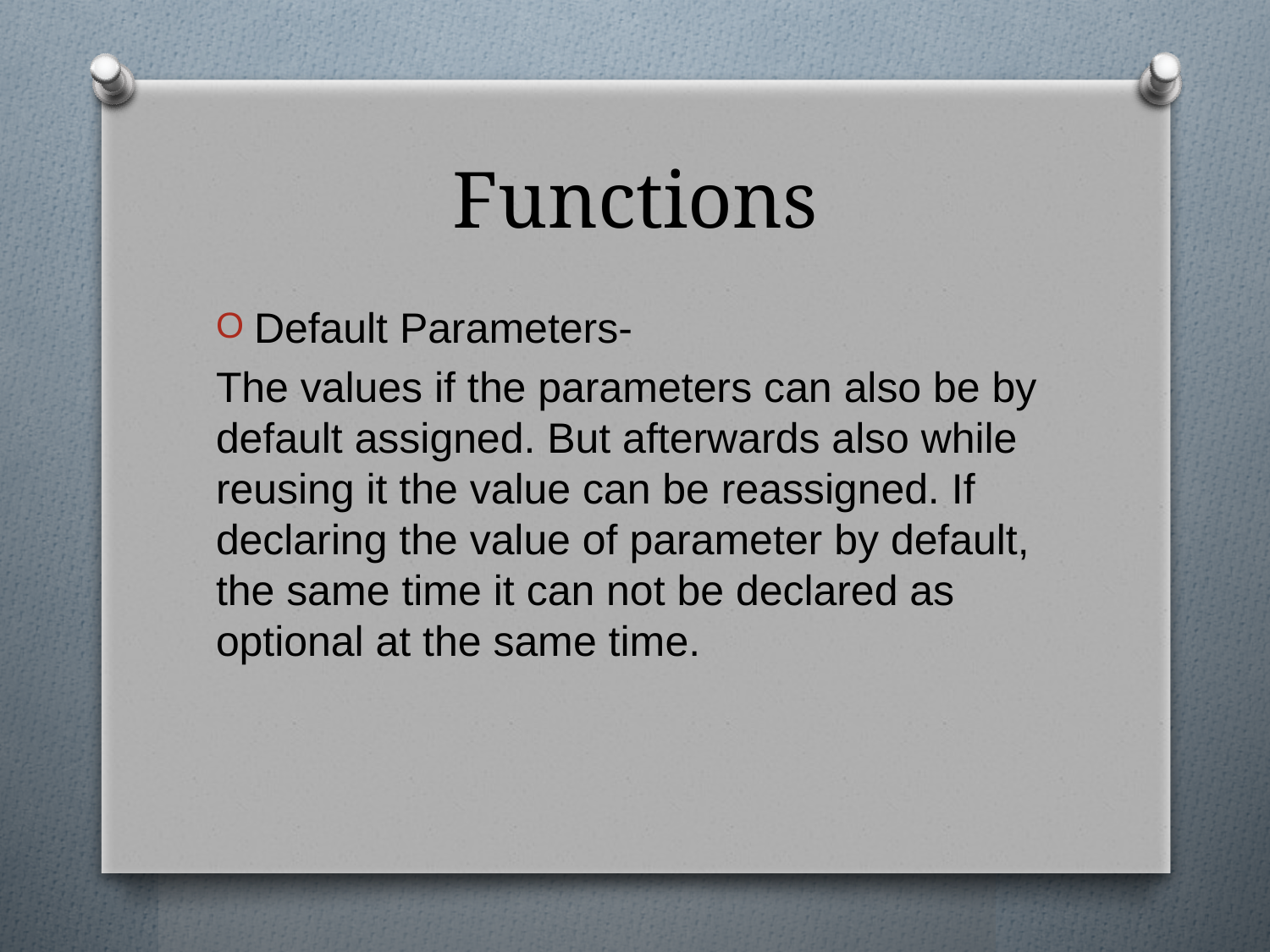

# Functions
Default Parameters-
The values if the parameters can also be by default assigned. But afterwards also while reusing it the value can be reassigned. If declaring the value of parameter by default, the same time it can not be declared as optional at the same time.